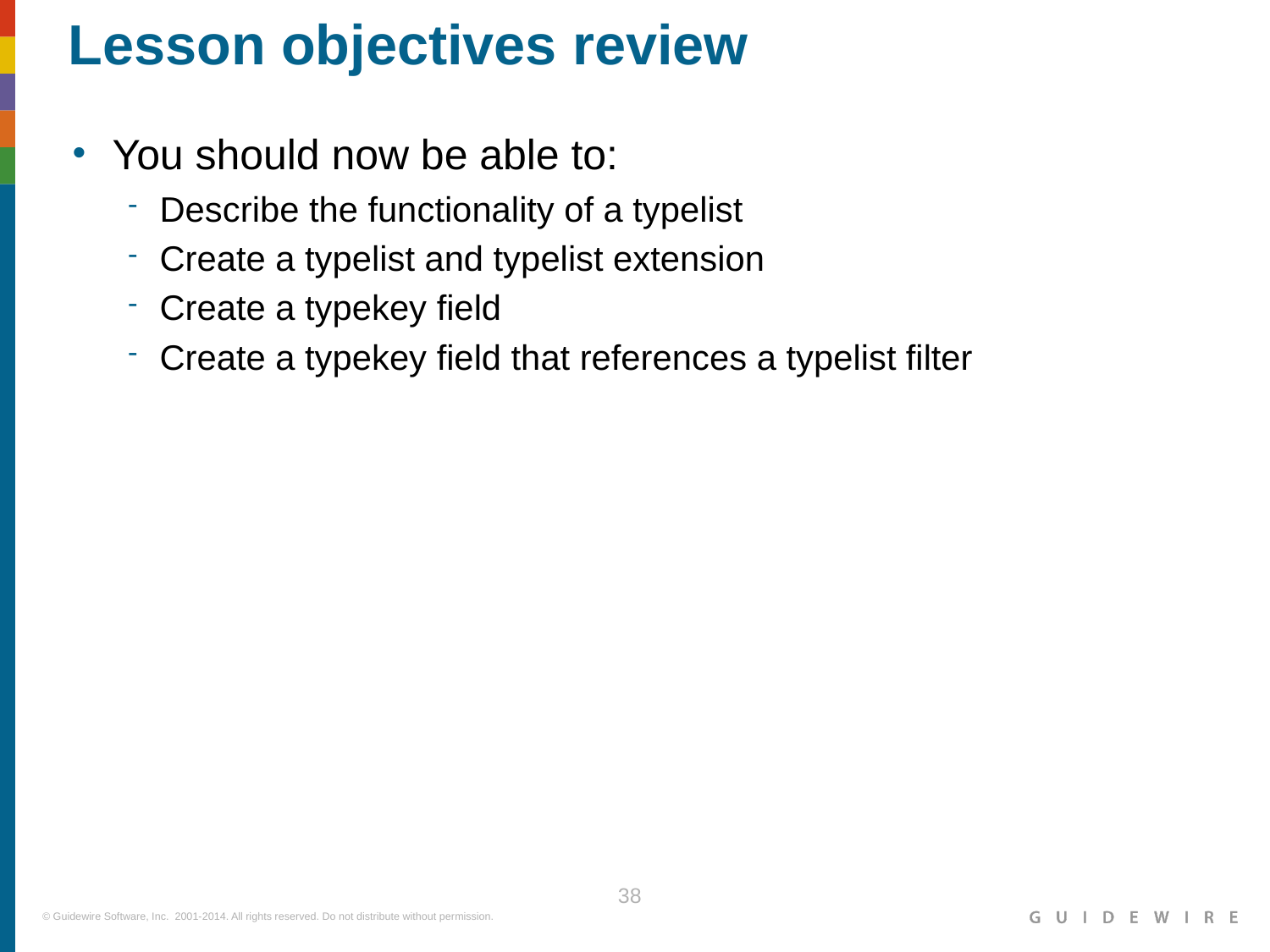

Describe the functionality of a typelist
Create a typelist and typelist extension
Create a typekey field
Create a typekey field that references a typelist filter